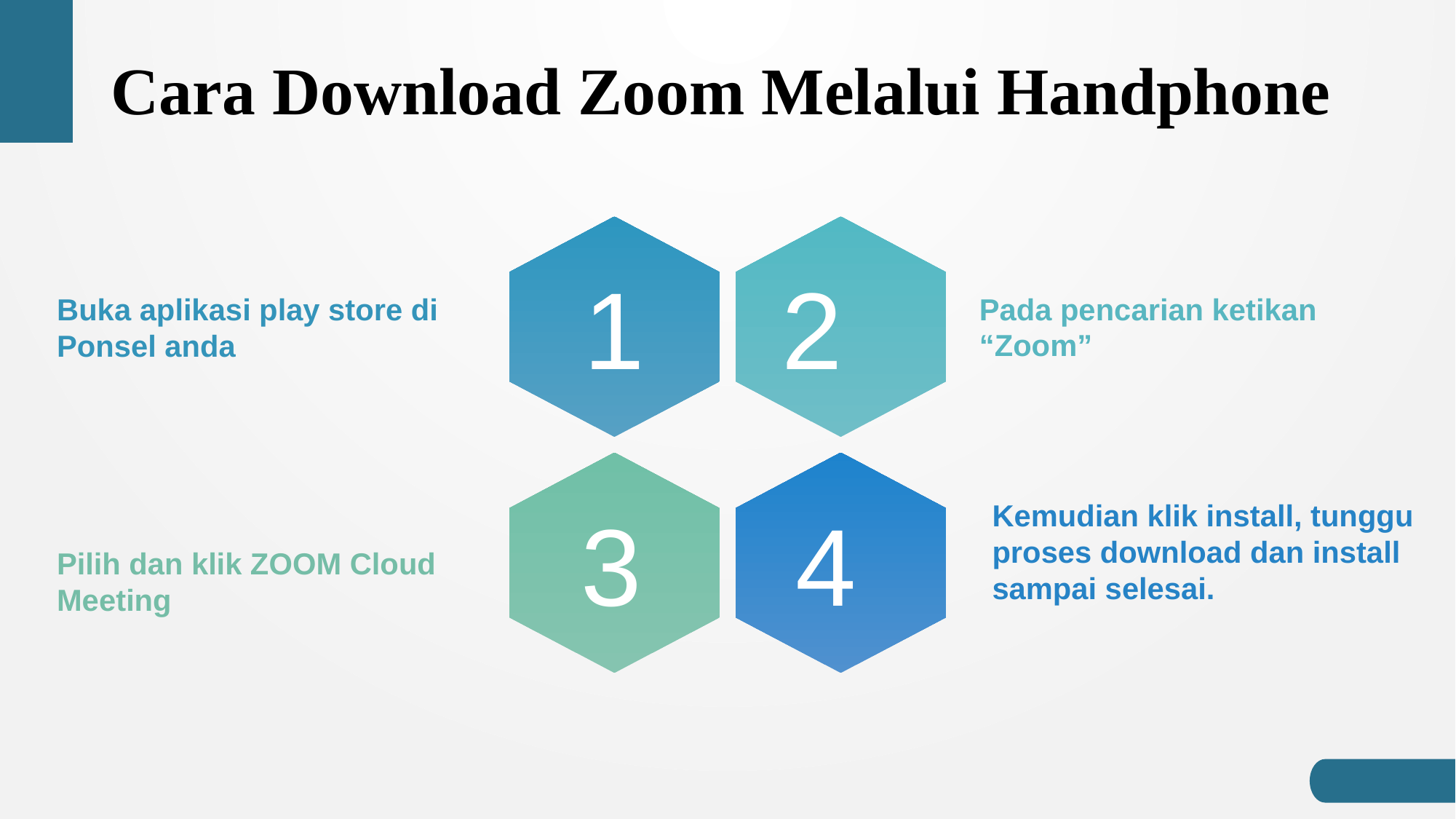

# Cara Download Zoom Melalui Handphone

1

2
Pada pencarian ketikan “Zoom”

Buka aplikasi play store di Ponsel anda

3

4
Kemudian klik install, tunggu proses download dan install sampai selesai.
Pilih dan klik ZOOM Cloud Meeting